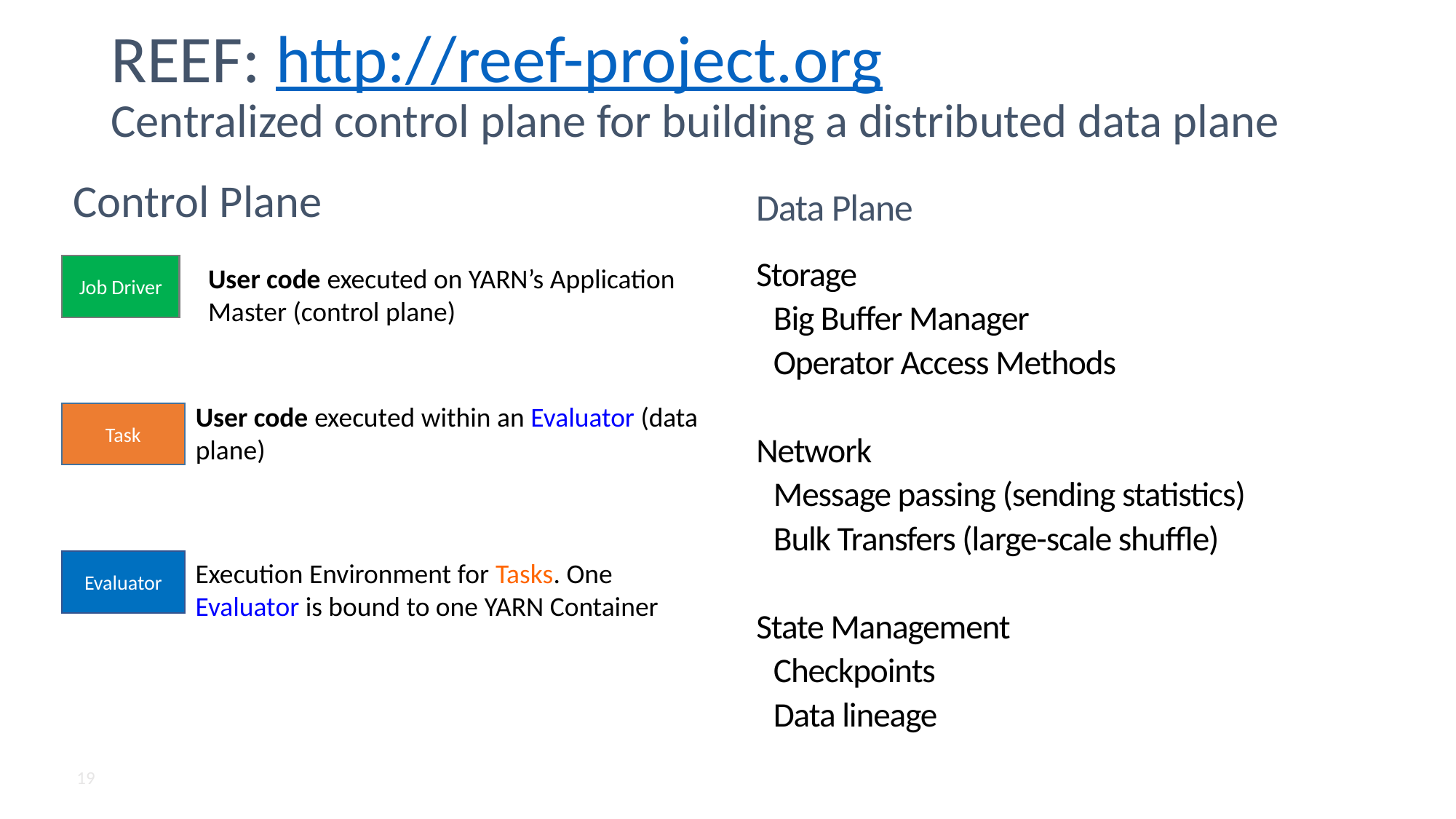

# REEF: http://reef-project.org Centralized control plane for building a distributed data plane
Control Plane
Data Plane

Storage
Big Buffer Manager
Operator Access Methods

Network
Message passing (sending statistics)
Bulk Transfers (large-scale shuffle)

State Management
Checkpoints
Data lineage
Job Driver
User code executed on YARN’s Application Master (control plane)
User code executed within an Evaluator (data plane)
Task
Execution Environment for Tasks. One Evaluator is bound to one YARN Container
Evaluator
19